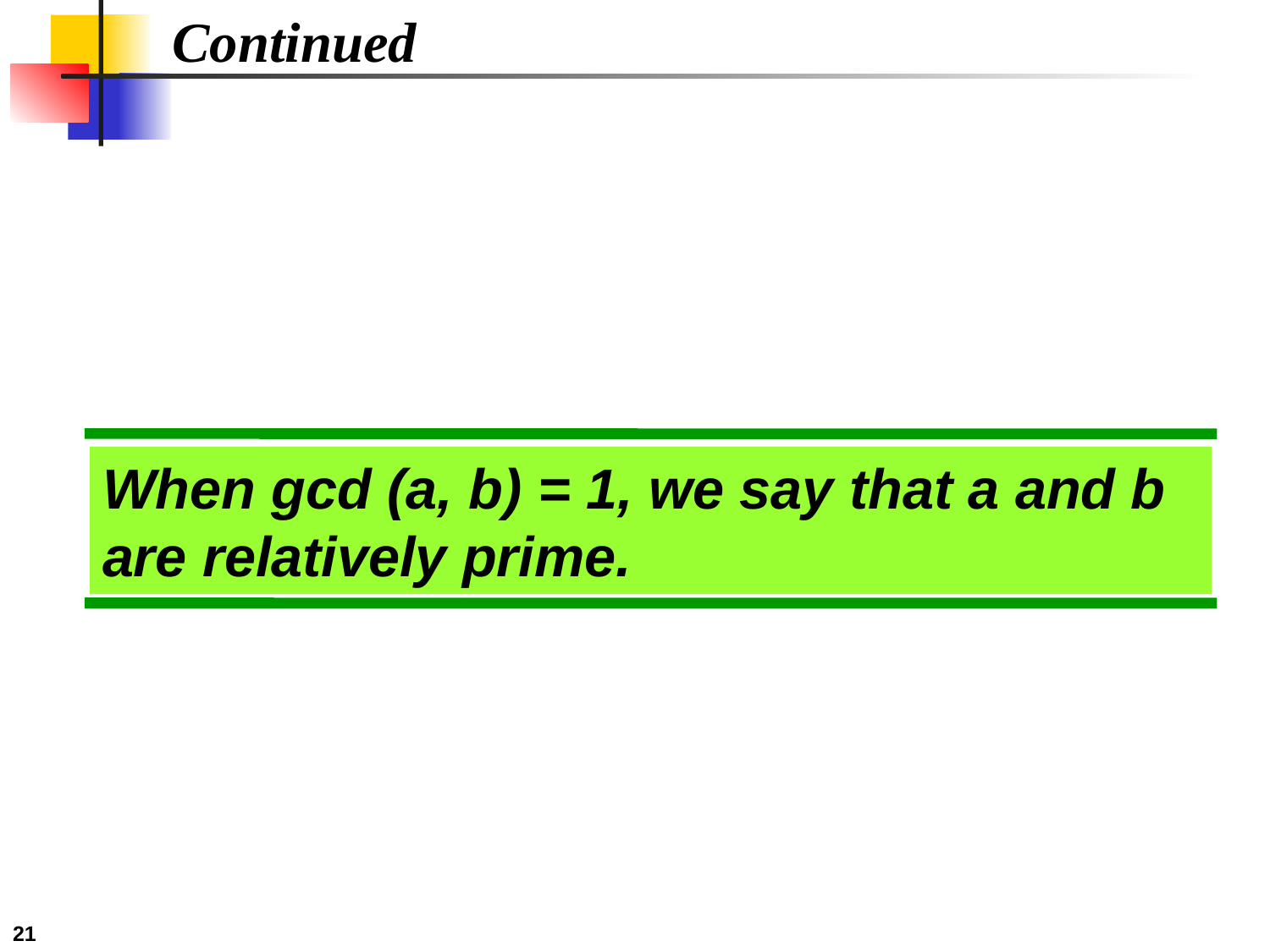

Continued

When gcd (a, b) = 1, we say that a and b are relatively prime.

21